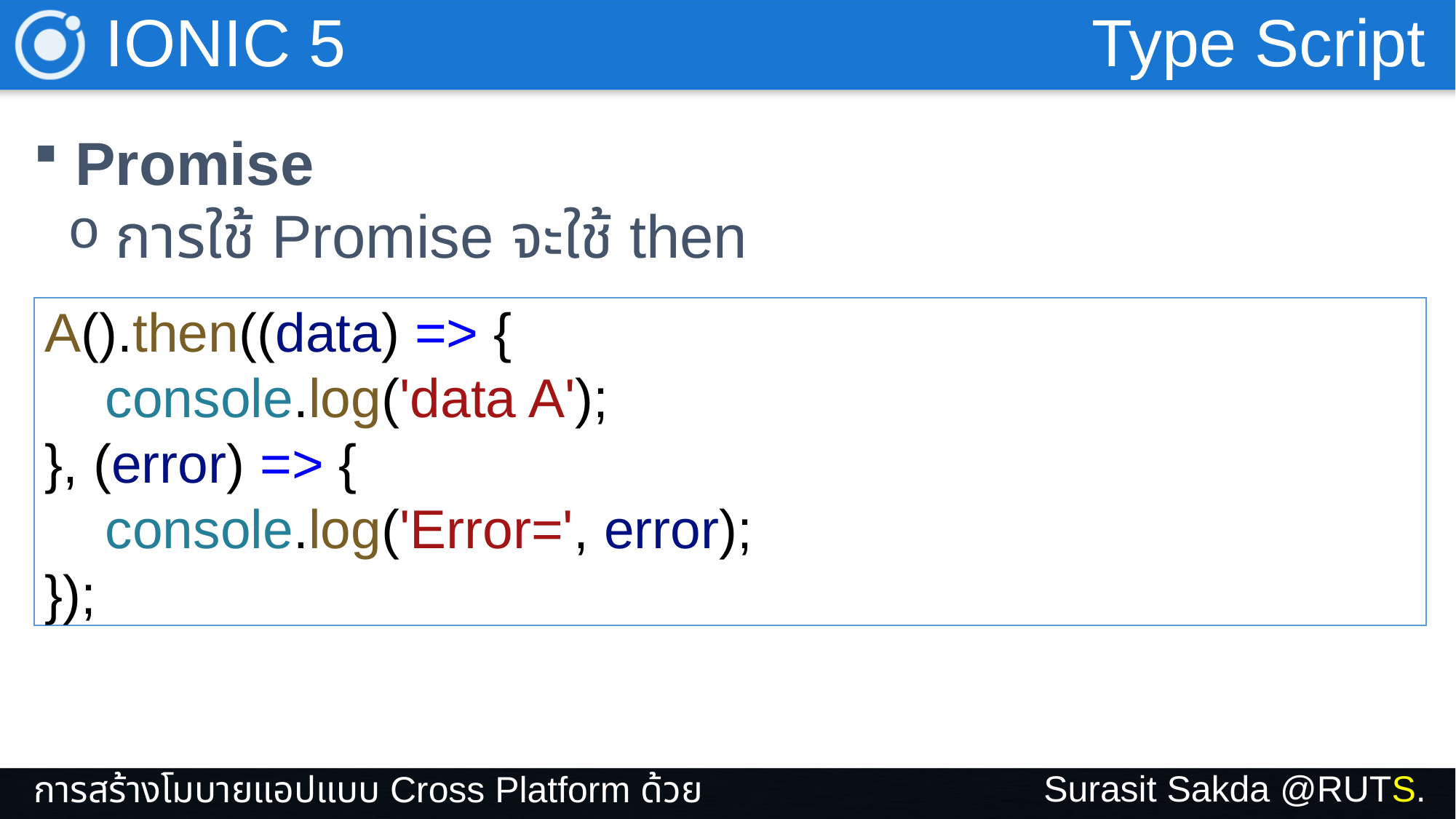

IONIC 5
Type Script
Promise
การใช้ Promise จะใช้ then
A().then((data) => {
    console.log('data A');
}, (error) => {
    console.log('Error=', error);
});
Surasit Sakda @RUTS.
การสร้างโมบายแอปแบบ Cross Platform ด้วย IONIC 5